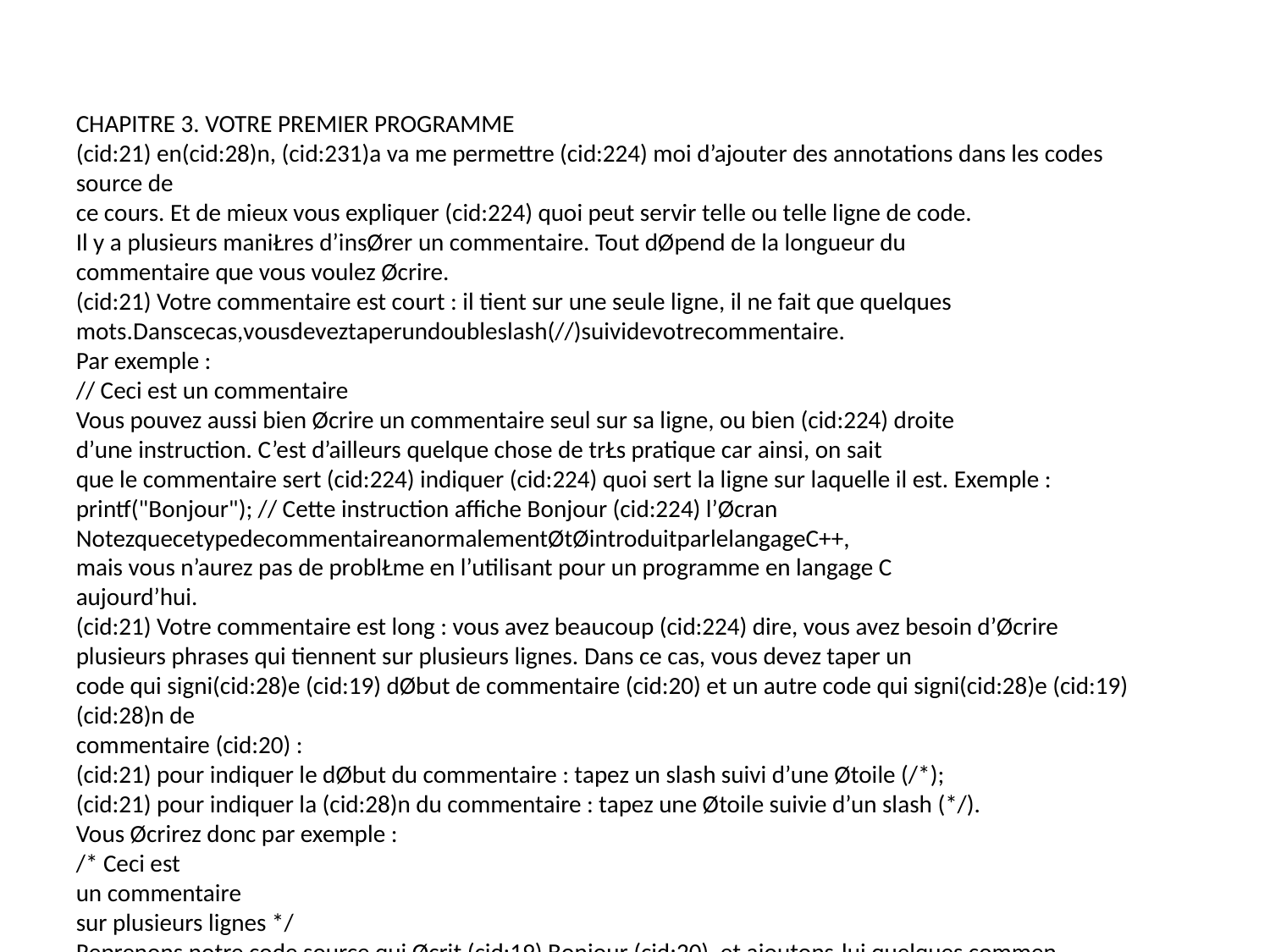

CHAPITRE 3. VOTRE PREMIER PROGRAMME
(cid:21) en(cid:28)n, (cid:231)a va me permettre (cid:224) moi d’ajouter des annotations dans les codes source de
ce cours. Et de mieux vous expliquer (cid:224) quoi peut servir telle ou telle ligne de code.
Il y a plusieurs maniŁres d’insØrer un commentaire. Tout dØpend de la longueur du
commentaire que vous voulez Øcrire.
(cid:21) Votre commentaire est court : il tient sur une seule ligne, il ne fait que quelques
mots.Danscecas,vousdeveztaperundoubleslash(//)suividevotrecommentaire.
Par exemple :
// Ceci est un commentaire
Vous pouvez aussi bien Øcrire un commentaire seul sur sa ligne, ou bien (cid:224) droite
d’une instruction. C’est d’ailleurs quelque chose de trŁs pratique car ainsi, on sait
que le commentaire sert (cid:224) indiquer (cid:224) quoi sert la ligne sur laquelle il est. Exemple :
printf("Bonjour"); // Cette instruction affiche Bonjour (cid:224) l’Øcran
NotezquecetypedecommentaireanormalementØtØintroduitparlelangageC++,
mais vous n’aurez pas de problŁme en l’utilisant pour un programme en langage C
aujourd’hui.
(cid:21) Votre commentaire est long : vous avez beaucoup (cid:224) dire, vous avez besoin d’Øcrire
plusieurs phrases qui tiennent sur plusieurs lignes. Dans ce cas, vous devez taper un
code qui signi(cid:28)e (cid:19) dØbut de commentaire (cid:20) et un autre code qui signi(cid:28)e (cid:19) (cid:28)n de
commentaire (cid:20) :
(cid:21) pour indiquer le dØbut du commentaire : tapez un slash suivi d’une Øtoile (/*);
(cid:21) pour indiquer la (cid:28)n du commentaire : tapez une Øtoile suivie d’un slash (*/).
Vous Øcrirez donc par exemple :
/* Ceci est
un commentaire
sur plusieurs lignes */
Reprenons notre code source qui Øcrit (cid:19) Bonjour (cid:20), et ajoutons-lui quelques commen-
taires juste pour s’entra(cid:238)ner :
/*
Ci-dessous, ce sont des directives de prØprocesseur.
Ces lignes permettent d’ajouter des fichiers au projet,
fichiers que l’on appelle bibliothŁques.
Gr(cid:226)ce (cid:224) ces bibliothŁques, on disposera de fonctions toutes prŒtes pour afficher
par exemple un message (cid:224) l’Øcran.
*/
#include <stdio.h>
#include <stdlib.h>
/*
Ci-dessous, vous avez la fonction principale du programme, appelØe main.
C’est par cette fonction que tous les programmes commencent.
Ici, ma fonction se contente d’afficher Bonjour (cid:224) l’Øcran.
44